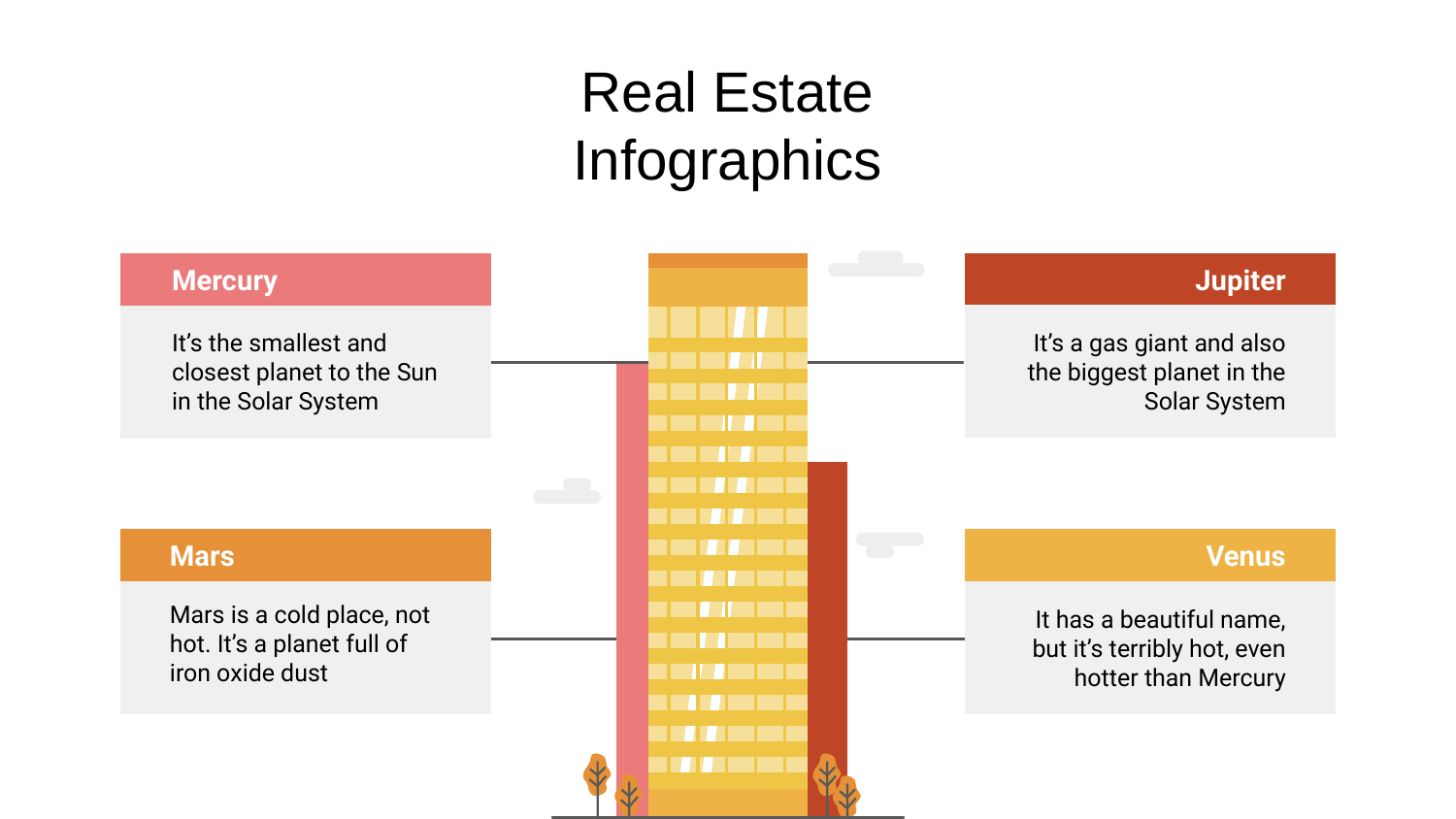

# Real Estate Infographics

Jupiter

Mercury

It’s the smallest and closest planet to the Sun in the Solar System
It’s a gas giant and also the biggest planet in the Solar System

Venus
Mars

Mars is a cold place, not hot. It’s a planet full of iron oxide dust
It has a beautiful name, but it’s terribly hot, even hotter than Mercury